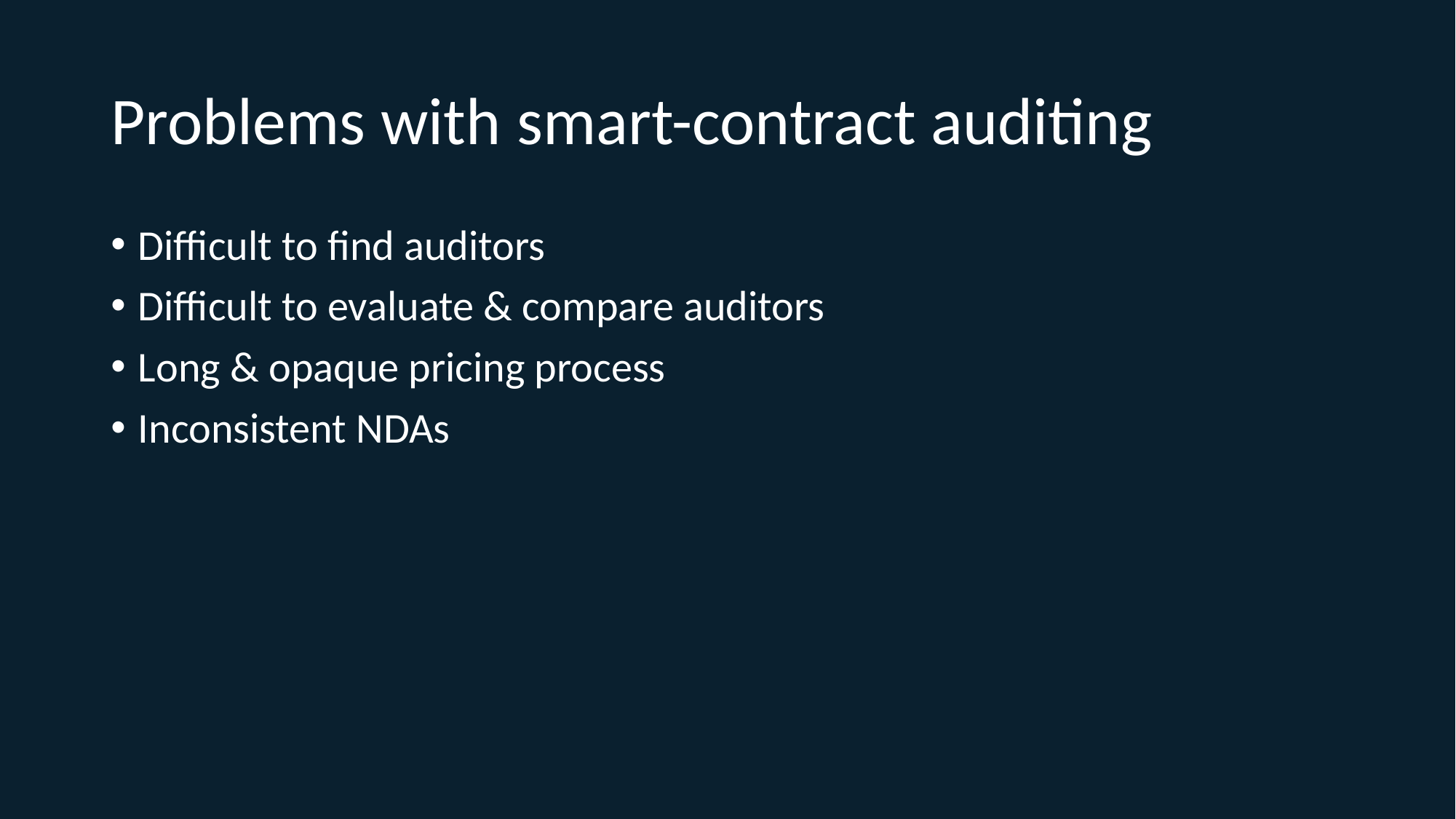

# Problems with smart-contract auditing
Difficult to find auditors
Difficult to evaluate & compare auditors
Long & opaque pricing process
Inconsistent NDAs